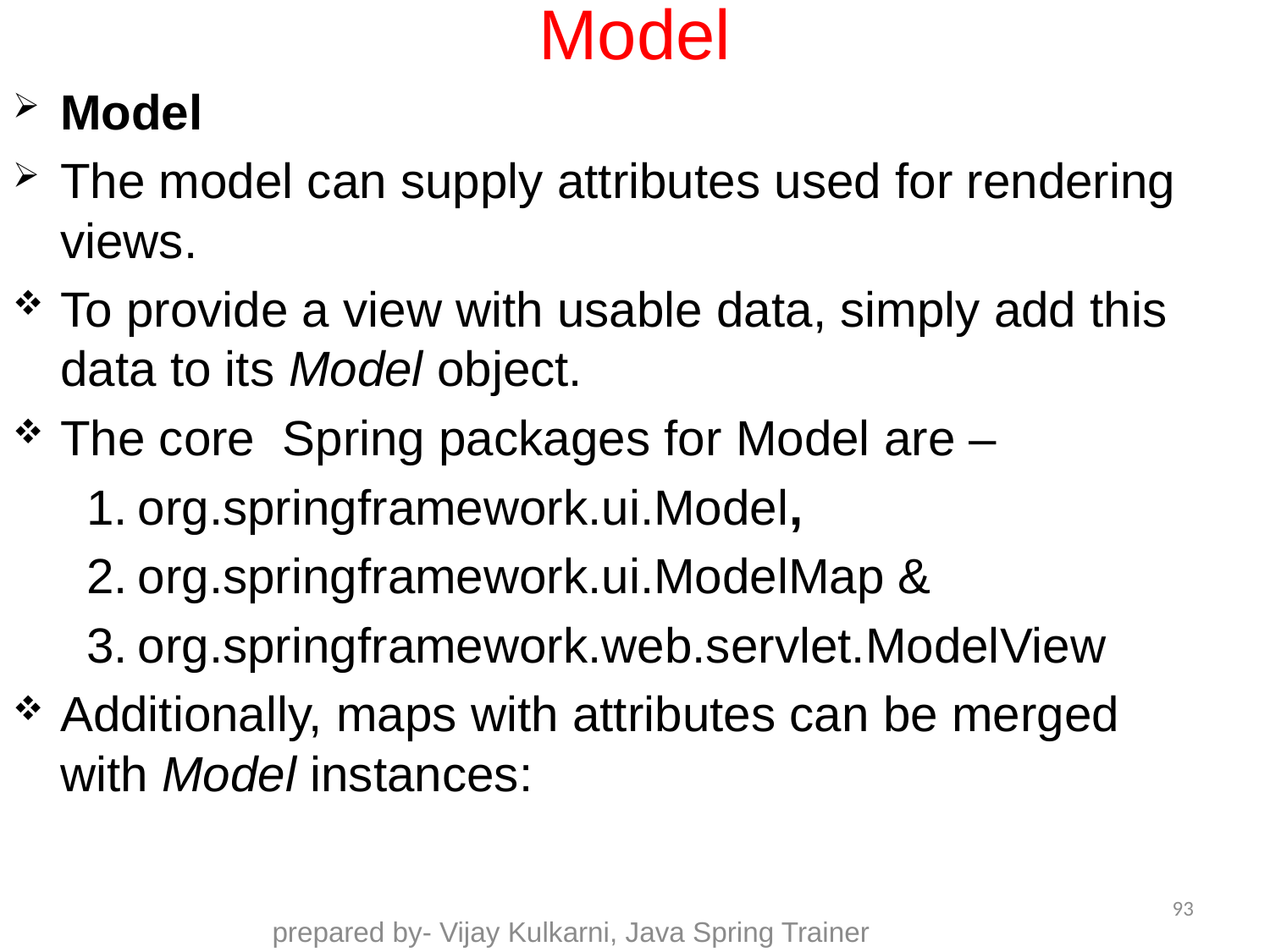

# Model
Model
The model can supply attributes used for rendering views.
To provide a view with usable data, simply add this data to its Model object.
The core  Spring packages for Model are –
org.springframework.ui.Model,
org.springframework.ui.ModelMap &
org.springframework.web.servlet.ModelView
Additionally, maps with attributes can be merged with Model instances:
93
prepared by- Vijay Kulkarni, Java Spring Trainer